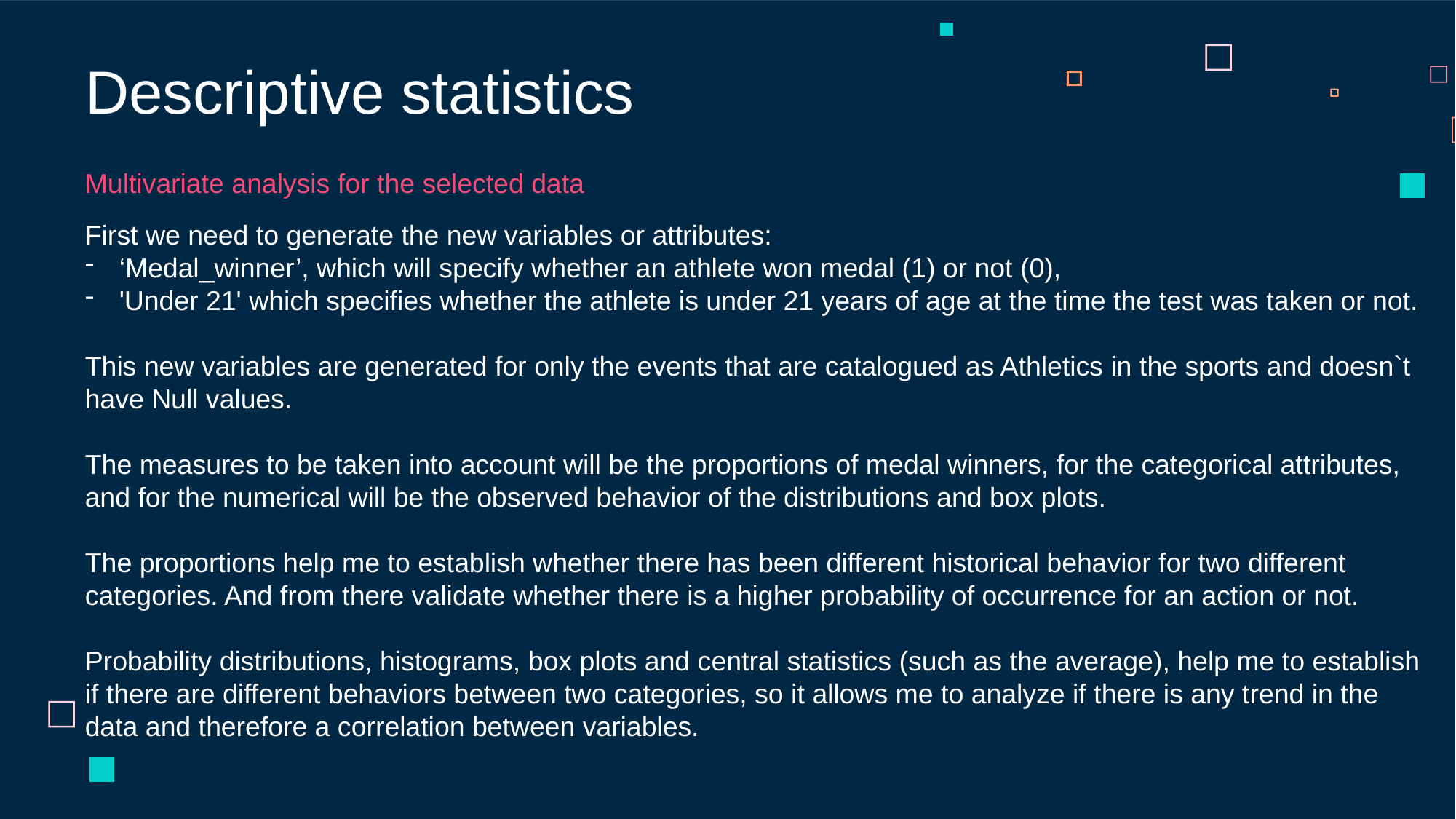

# Descriptive statistics
Multivariate analysis for the selected data
First we need to generate the new variables or attributes:
‘Medal_winner’, which will specify whether an athlete won medal (1) or not (0),
'Under 21' which specifies whether the athlete is under 21 years of age at the time the test was taken or not.

This new variables are generated for only the events that are catalogued as Athletics in the sports and doesn`t have Null values.

The measures to be taken into account will be the proportions of medal winners, for the categorical attributes, and for the numerical will be the observed behavior of the distributions and box plots.

The proportions help me to establish whether there has been different historical behavior for two different categories. And from there validate whether there is a higher probability of occurrence for an action or not.

Probability distributions, histograms, box plots and central statistics (such as the average), help me to establish if there are different behaviors between two categories, so it allows me to analyze if there is any trend in the data and therefore a correlation between variables.